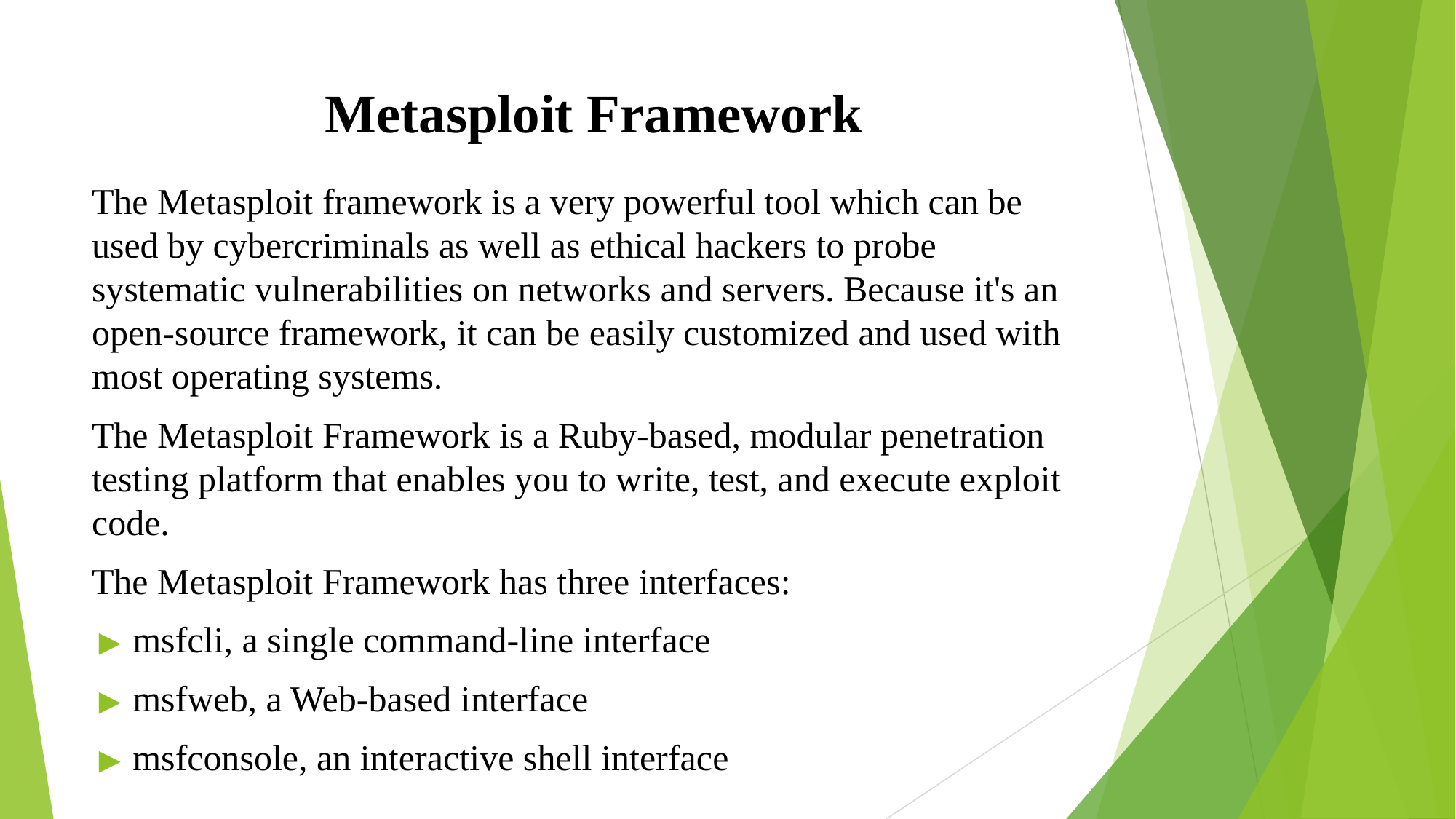

# Metasploit Framework
The Metasploit framework is a very powerful tool which can be used by cybercriminals as well as ethical hackers to probe systematic vulnerabilities on networks and servers. Because it's an open-source framework, it can be easily customized and used with most operating systems.
The Metasploit Framework is a Ruby-based, modular penetration testing platform that enables you to write, test, and execute exploit code.
The Metasploit Framework has three interfaces:
msfcli, a single command-line interface
msfweb, a Web-based interface
msfconsole, an interactive shell interface